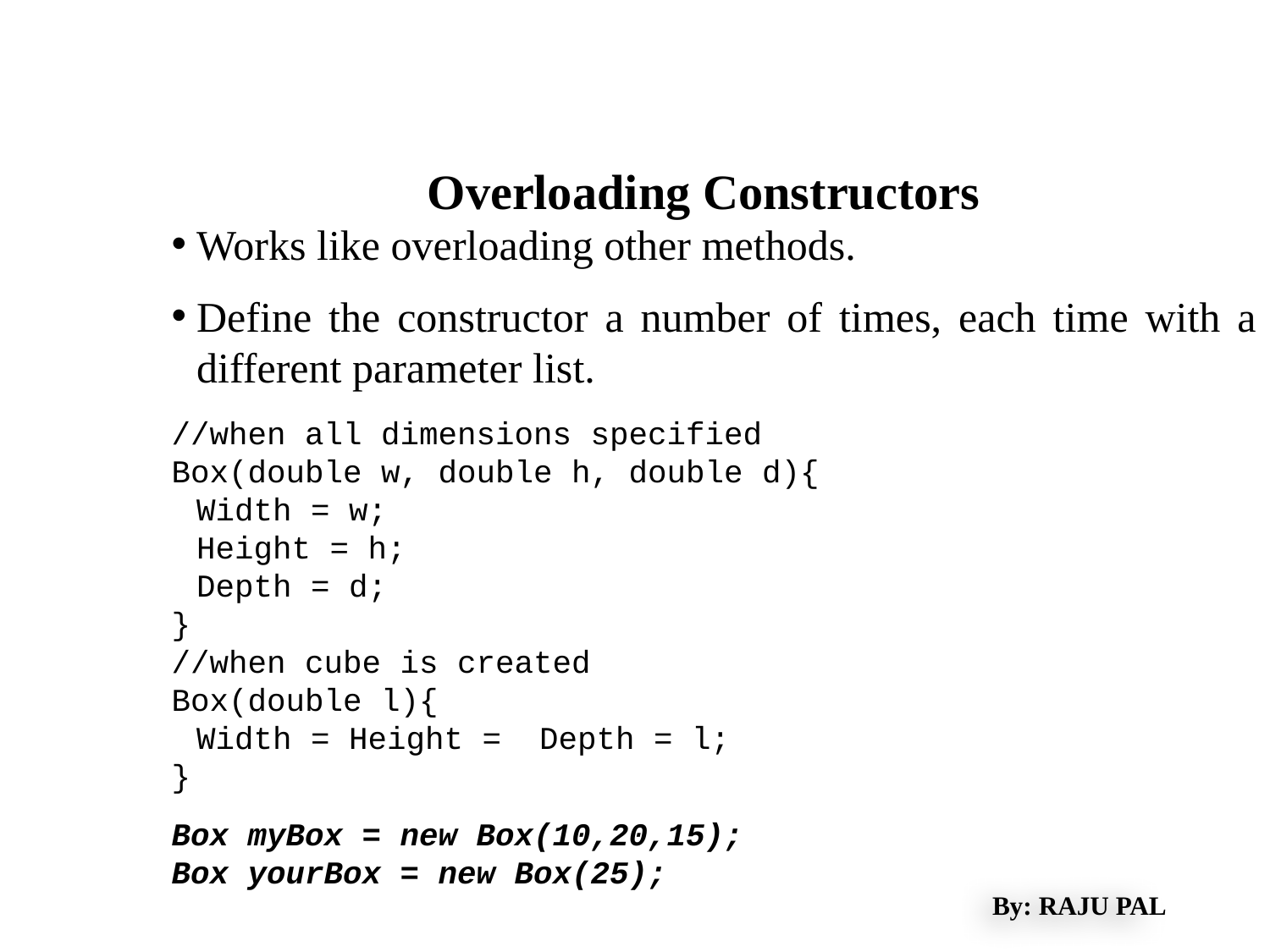

Overloading Constructors
Works like overloading other methods.
Define the constructor a number of times, each time with a different parameter list.
//when all dimensions specified
Box(double w, double h, double d){
	Width = w;
	Height = h;
	Depth = d;
}
//when cube is created
Box(double l){
	Width = Height =  Depth = l;
}
Box myBox = new Box(10,20,15);
Box yourBox = new Box(25);